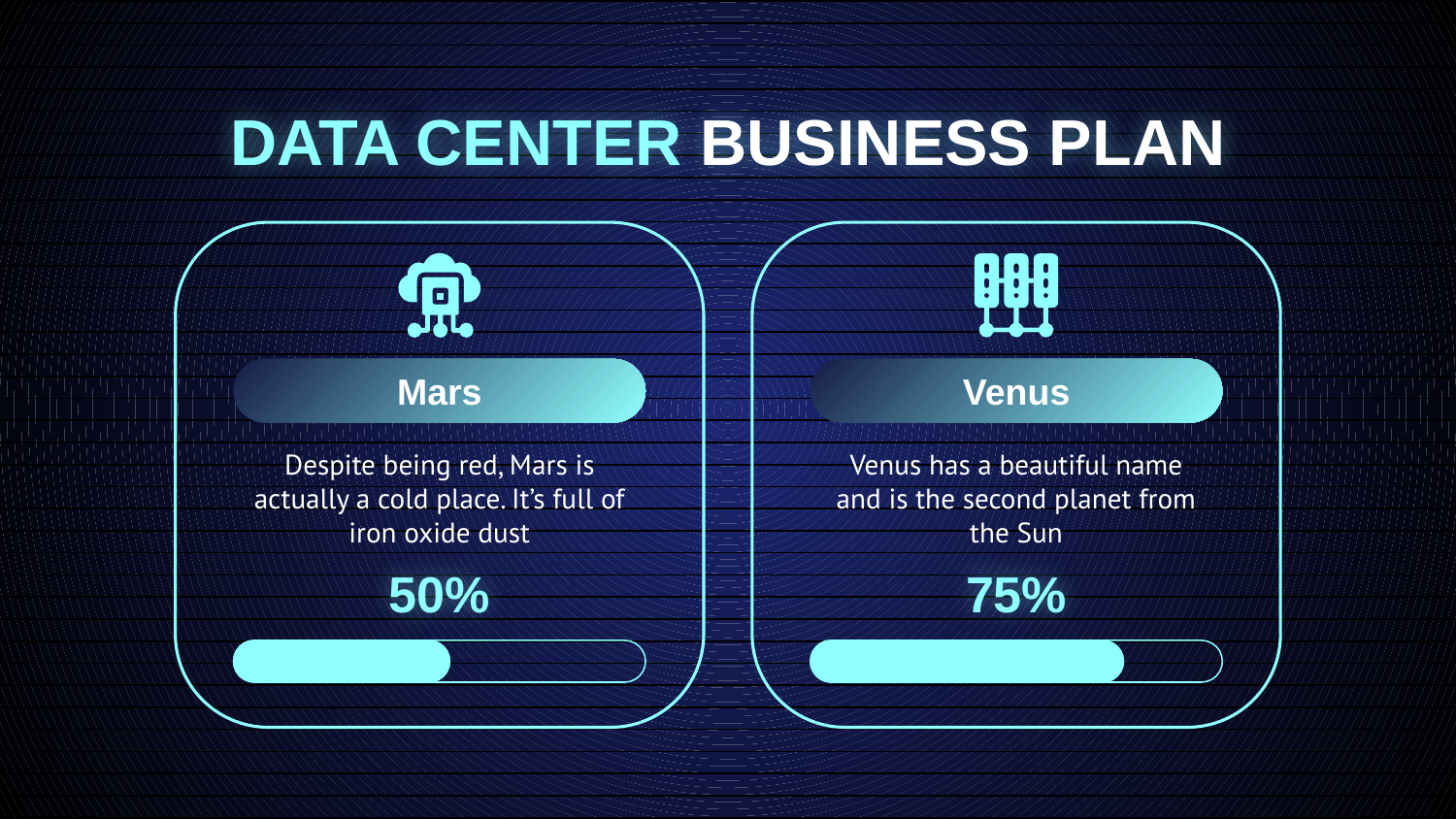

# DATA CENTER BUSINESS PLAN

Mars
Despite being red, Mars is actually a cold place. It’s full of iron oxide dust
50%
Venus
Venus has a beautiful name and is the second planet from the Sun
75%